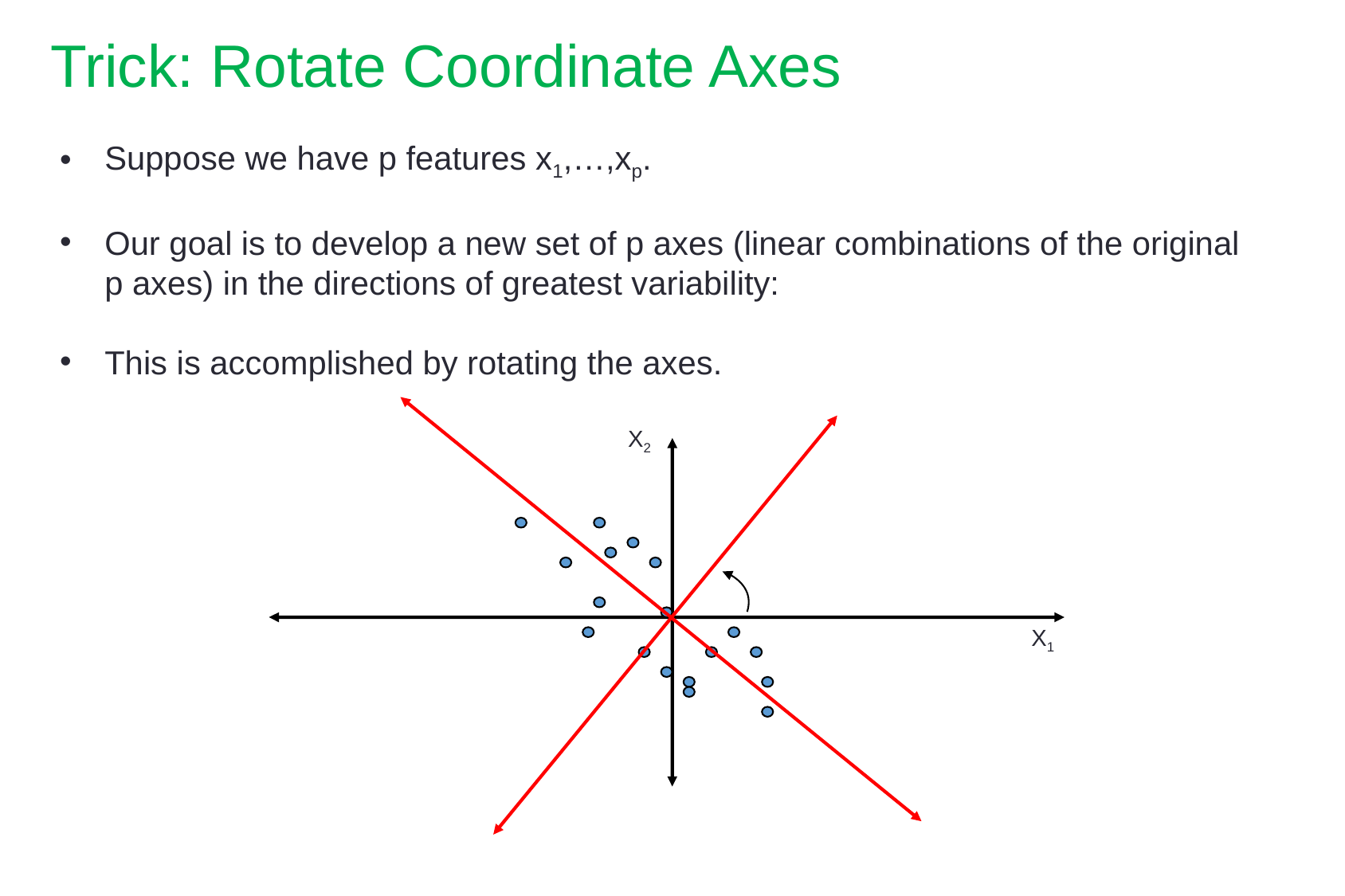

Trick: Rotate Coordinate Axes
Suppose we have p features x1,…,xp.

Our goal is to develop a new set of p axes (linear combinations of the original p axes) in the directions of greatest variability:

This is accomplished by rotating the axes.

X2

X1